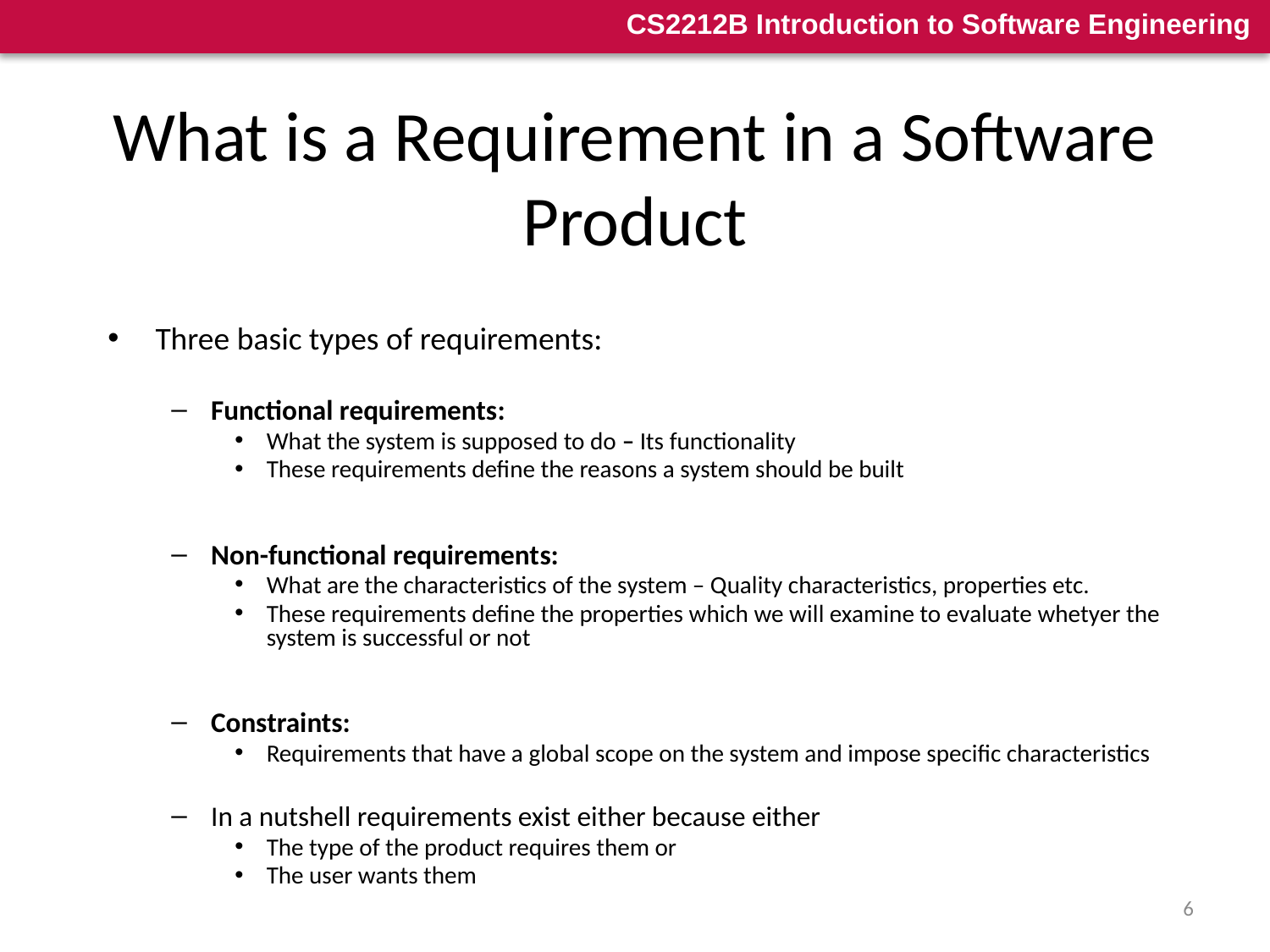

# What is a Requirement in a Software Product

Three basic types of requirements:

Functional requirements:
What the system is supposed to do – Its functionality
These requirements define the reasons a system should be built

Non-functional requirements:
What are the characteristics of the system – Quality characteristics, properties etc.
These requirements define the properties which we will examine to evaluate whetyer the system is successful or not

Constraints:
Requirements that have a global scope on the system and impose specific characteristics

In a nutshell requirements exist either because either
The type of the product requires them or
The user wants them

6